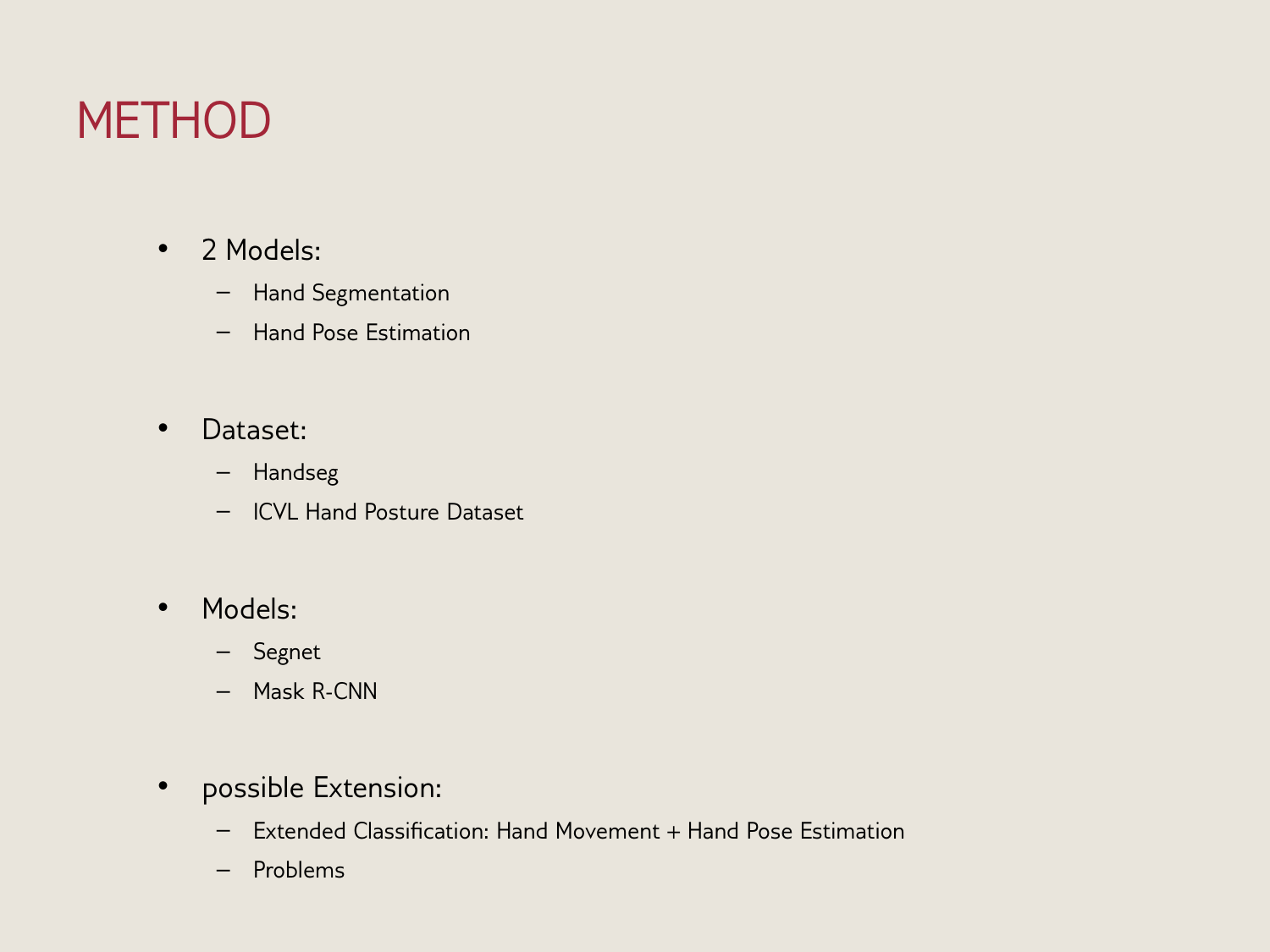

# Method
2 Models:
Hand Segmentation
Hand Pose Estimation

Dataset:
Handseg
ICVL Hand Posture Dataset

Models:
Segnet
Mask R-CNN

possible Extension:
Extended Classification: Hand Movement + Hand Pose Estimation
Problems